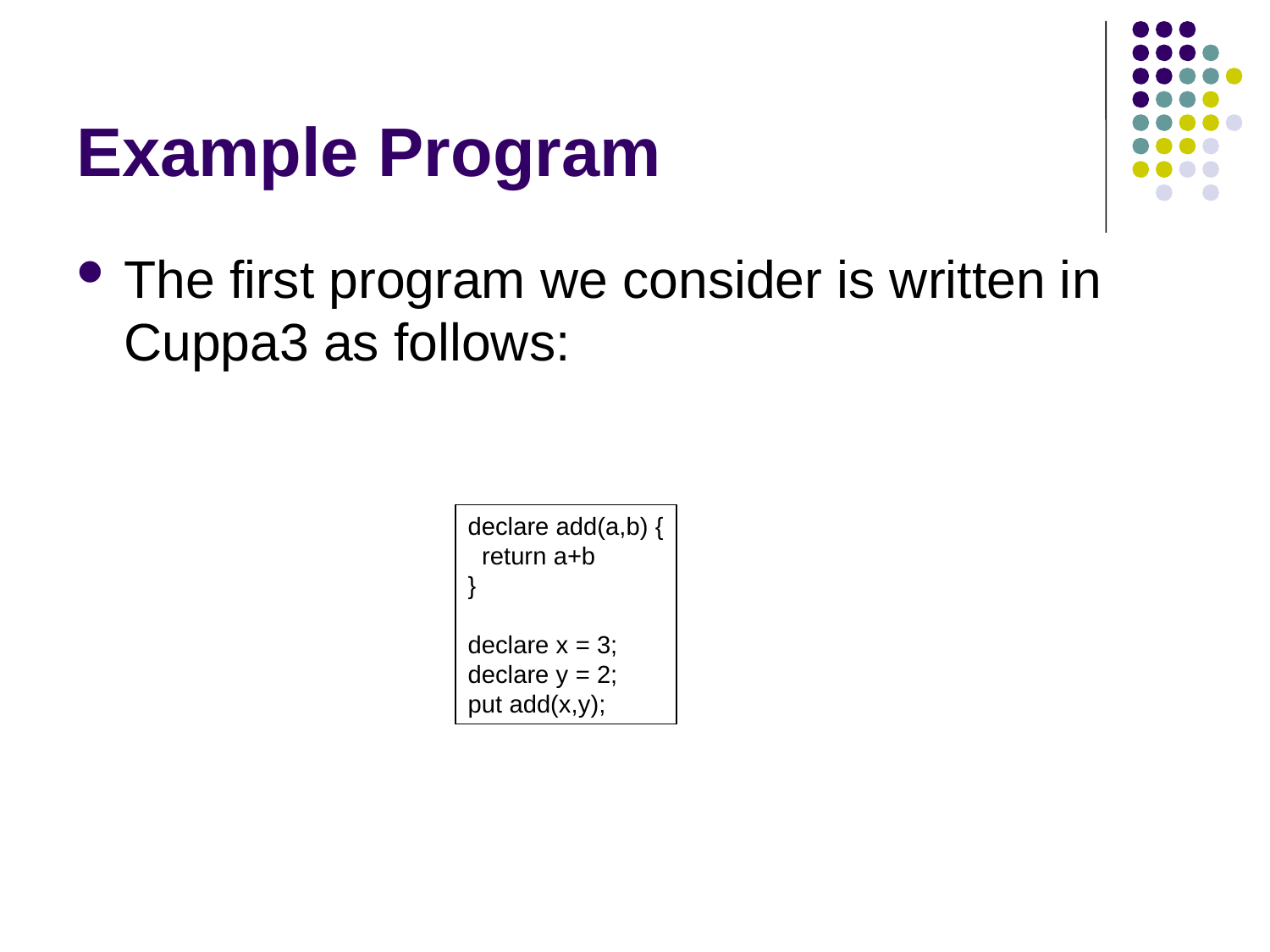

# Example Program
The first program we consider is written in Cuppa3 as follows:
declare add(a,b) {
  return a+b
}

declare x = 3;
declare y = 2;
put add(x,y);